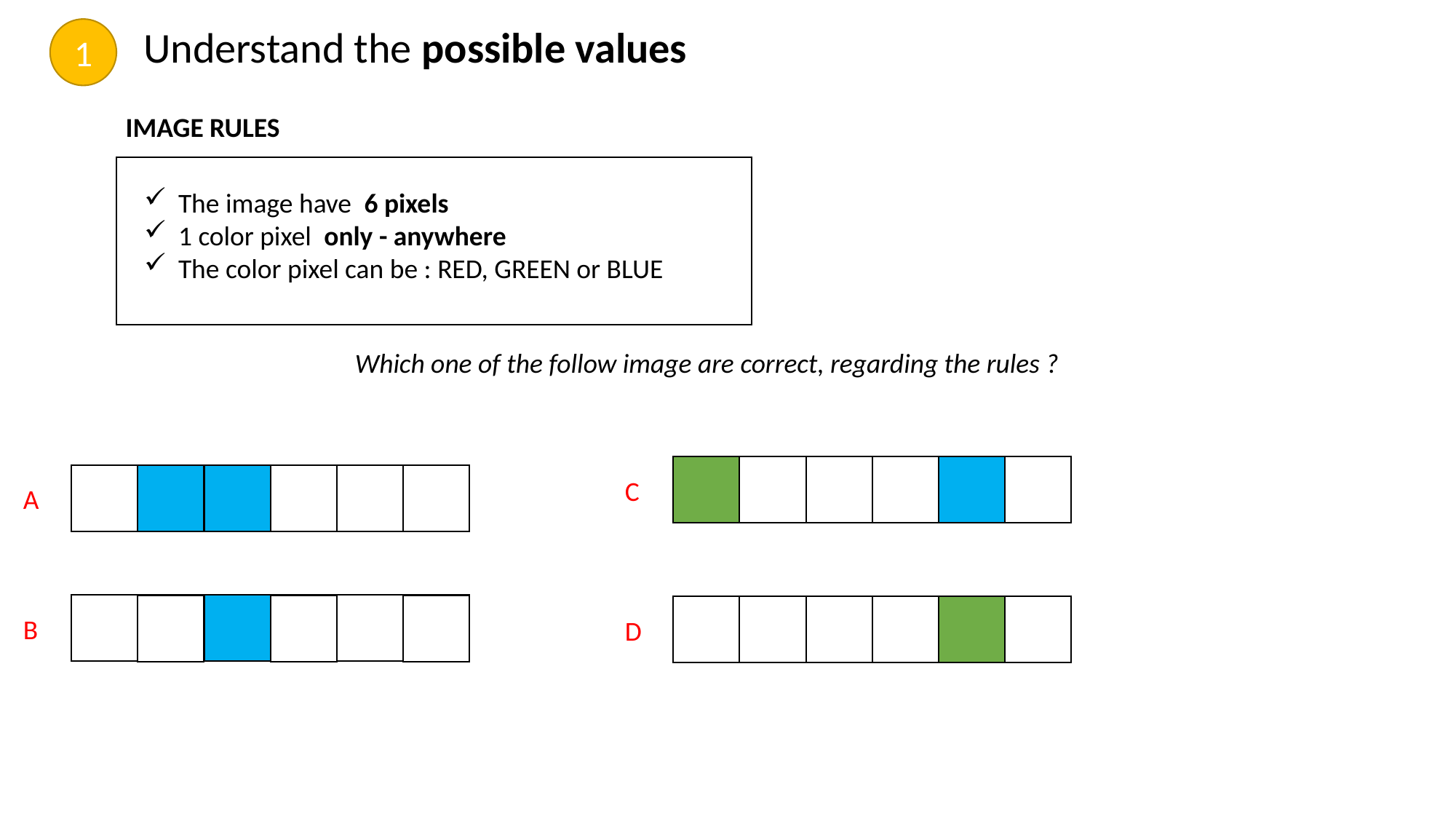

Understand the possible values
1
IMAGE RULES

The image have  6 pixels
1 color pixel  only - anywhere
The color pixel can be : RED, GREEN or BLUE
Which one of the follow image are correct, regarding the rules ?

C
A

B
D